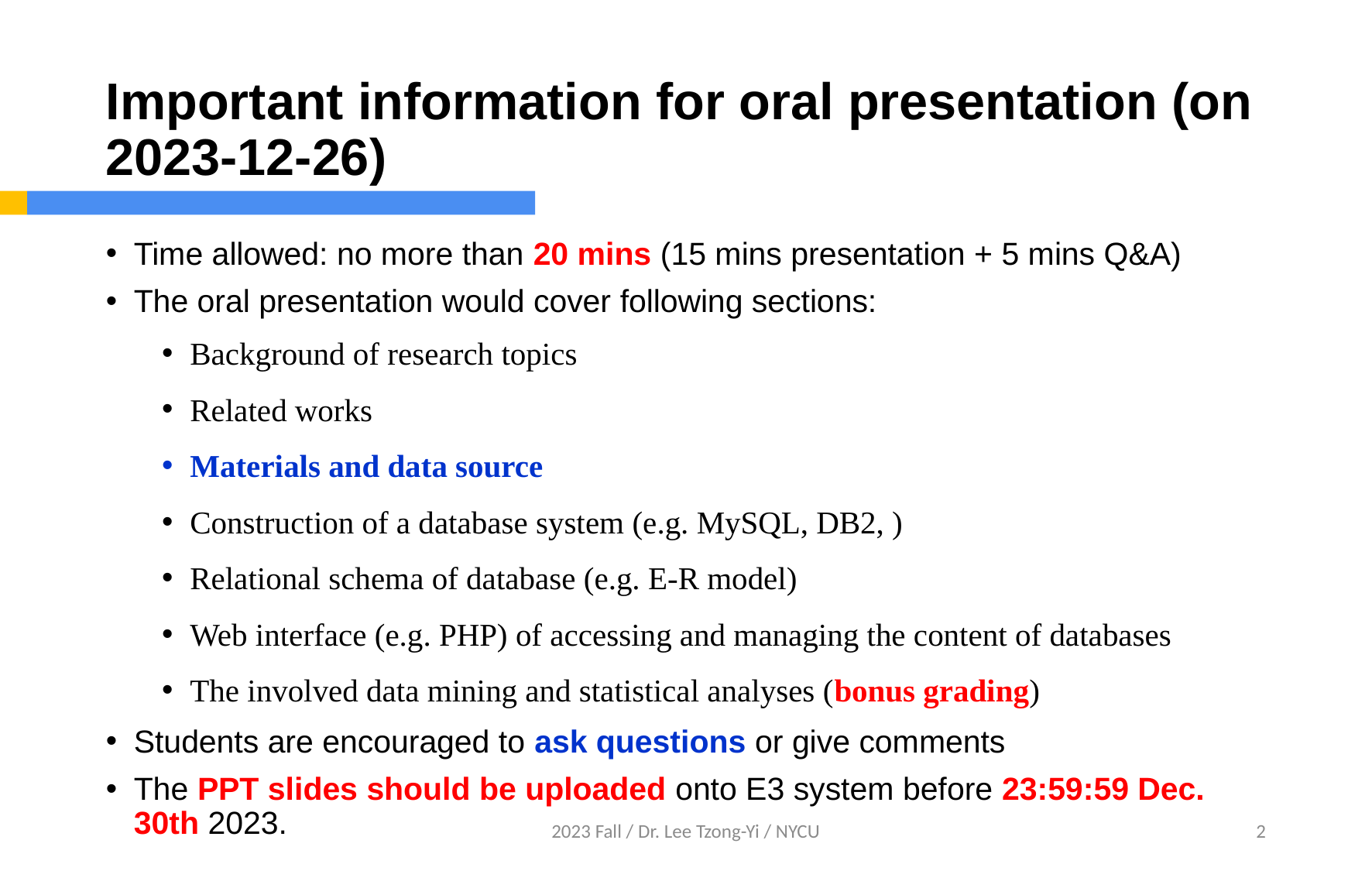

# Important information for oral presentation (on 2023-12-26)
Time allowed: no more than 20 mins (15 mins presentation + 5 mins Q&A)
The oral presentation would cover following sections:
Background of research topics
Related works
Materials and data source
Construction of a database system (e.g. MySQL, DB2, )
Relational schema of database (e.g. E-R model)
Web interface (e.g. PHP) of accessing and managing the content of databases
The involved data mining and statistical analyses (bonus grading)
Students are encouraged to ask questions or give comments
The PPT slides should be uploaded onto E3 system before 23:59:59 Dec. 30th 2023.
2023 Fall / Dr. Lee Tzong-Yi / NYCU
2